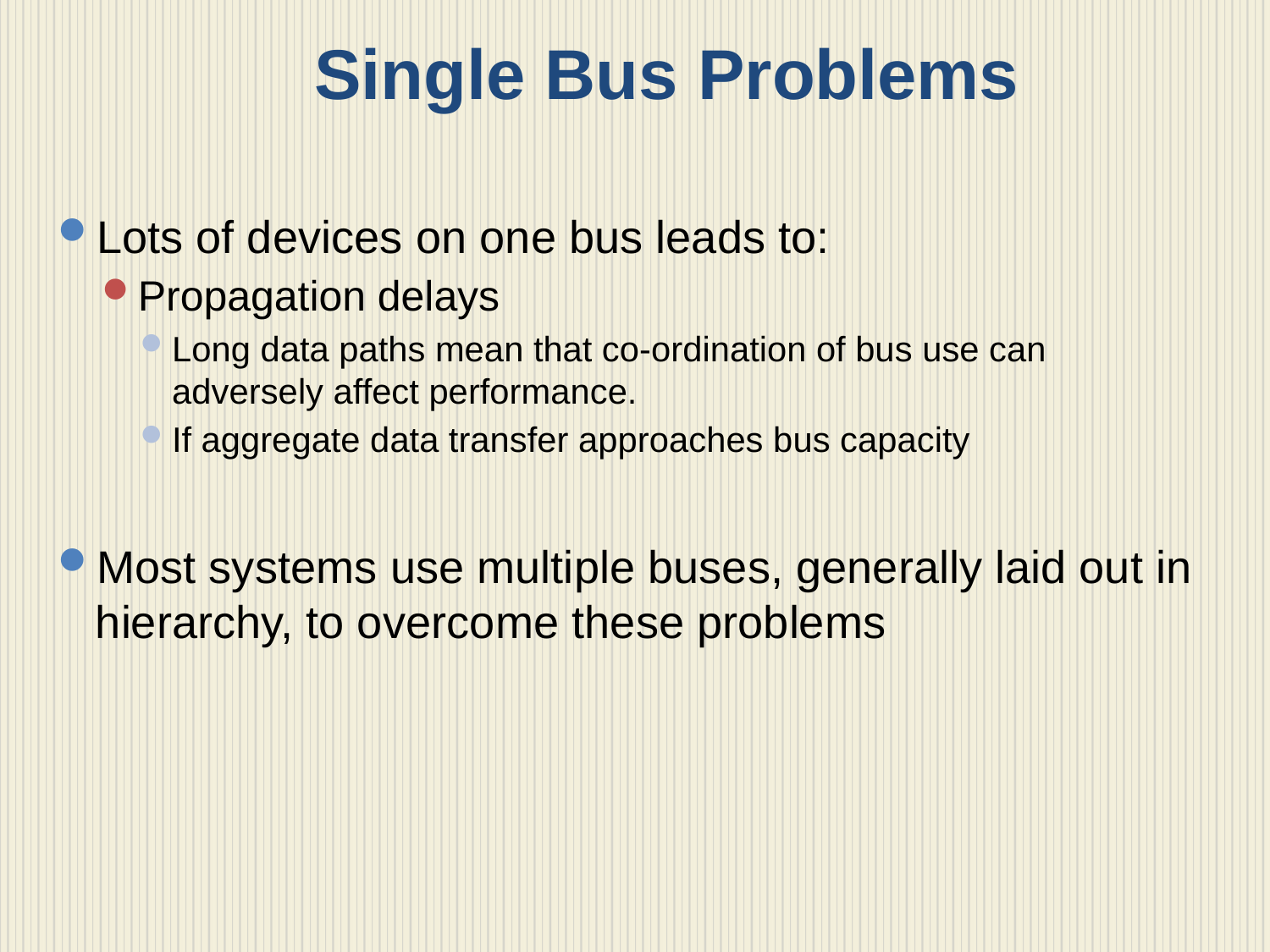

# Single Bus Problems
Lots of devices on one bus leads to:
Propagation delays
Long data paths mean that co-ordination of bus use can adversely affect performance.
If aggregate data transfer approaches bus capacity

Most systems use multiple buses, generally laid out in hierarchy, to overcome these problems